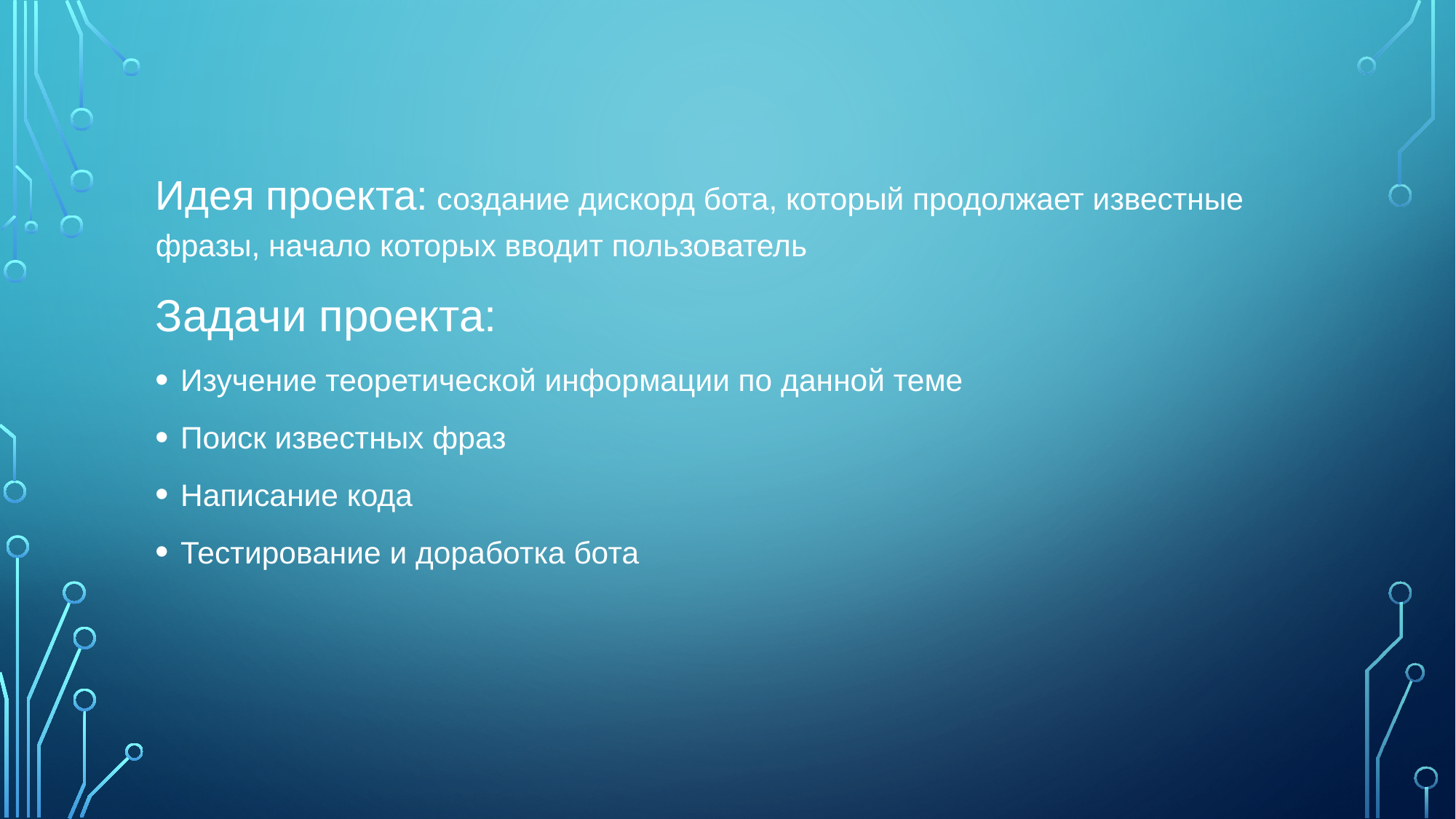

Идея проекта: создание дискорд бота, который продолжает известные фразы, начало которых вводит пользователь
Задачи проекта:
Изучение теоретической информации по данной теме
Поиск известных фраз
Написание кода
Тестирование и доработка бота